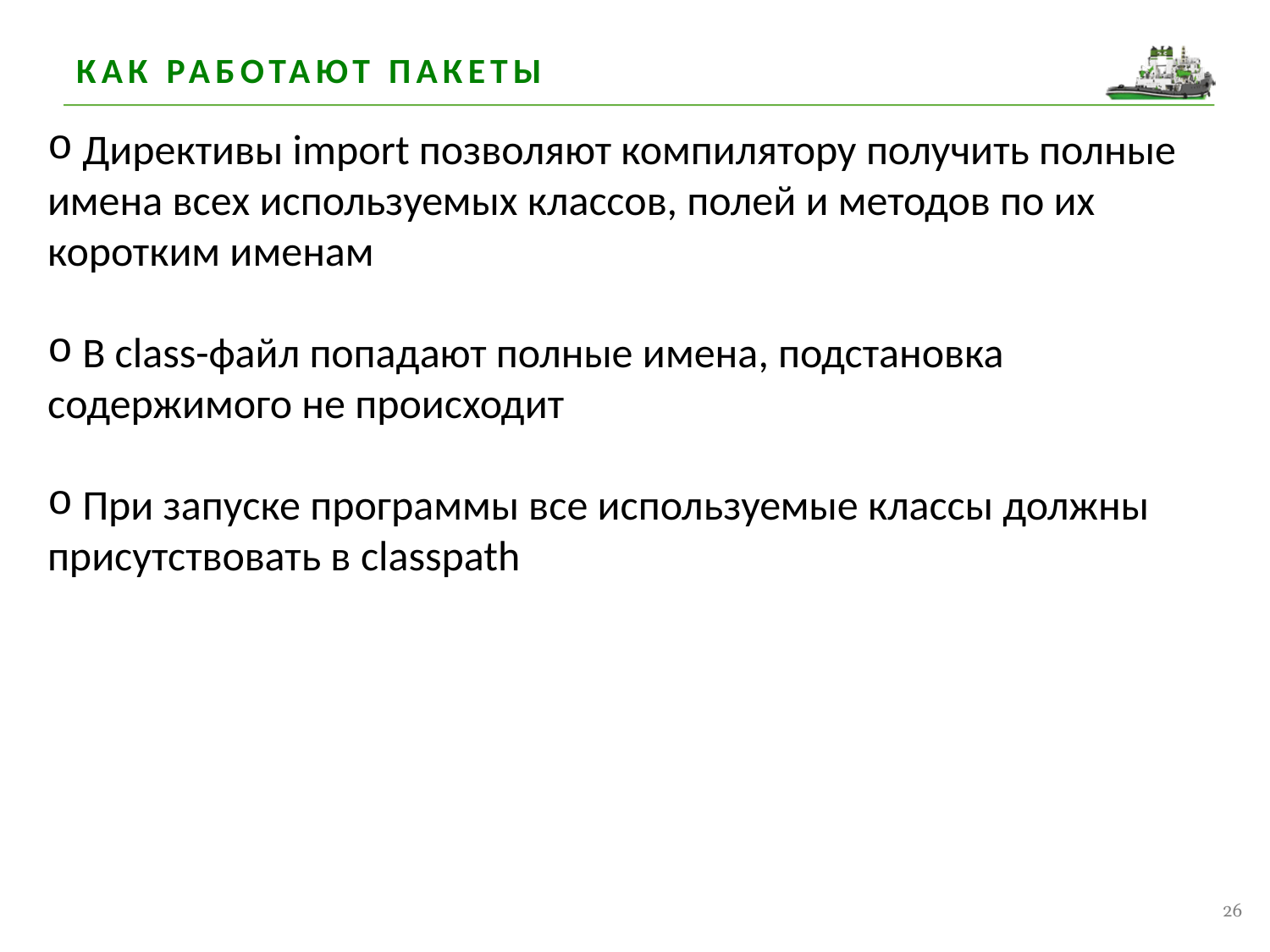

# Как работают пакеты
 Директивы import позволяют компилятору получить полные имена всех используемых классов, полей и методов по их коротким именам

 В class-файл попадают полные имена, подстановка содержимого не происходит

 При запуске программы все используемые классы должны присутствовать в classpath

26